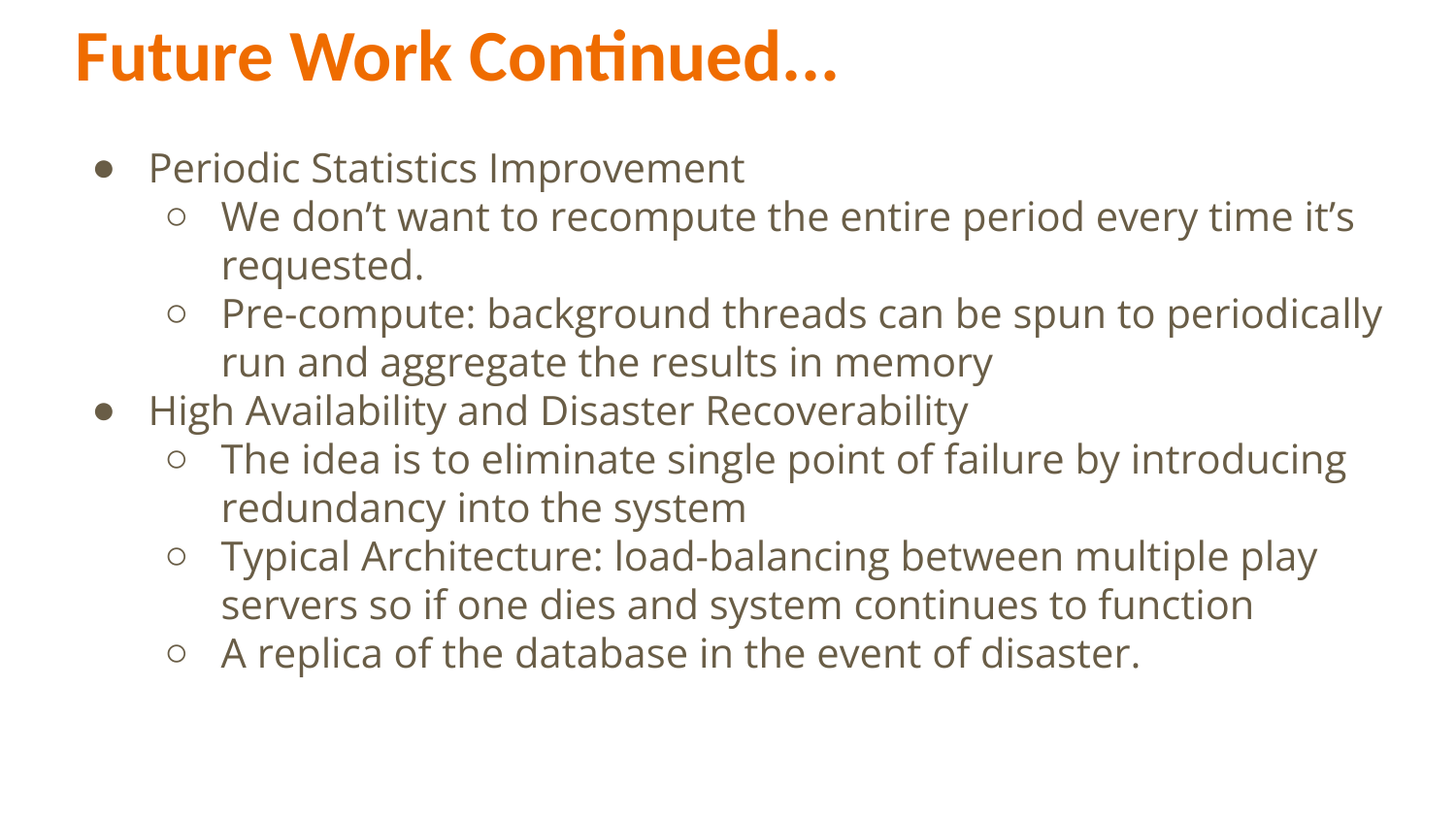

# Future Work Continued...
Periodic Statistics Improvement
We don’t want to recompute the entire period every time it’s requested.
Pre-compute: background threads can be spun to periodically run and aggregate the results in memory
High Availability and Disaster Recoverability
The idea is to eliminate single point of failure by introducing redundancy into the system
Typical Architecture: load-balancing between multiple play servers so if one dies and system continues to function
A replica of the database in the event of disaster.